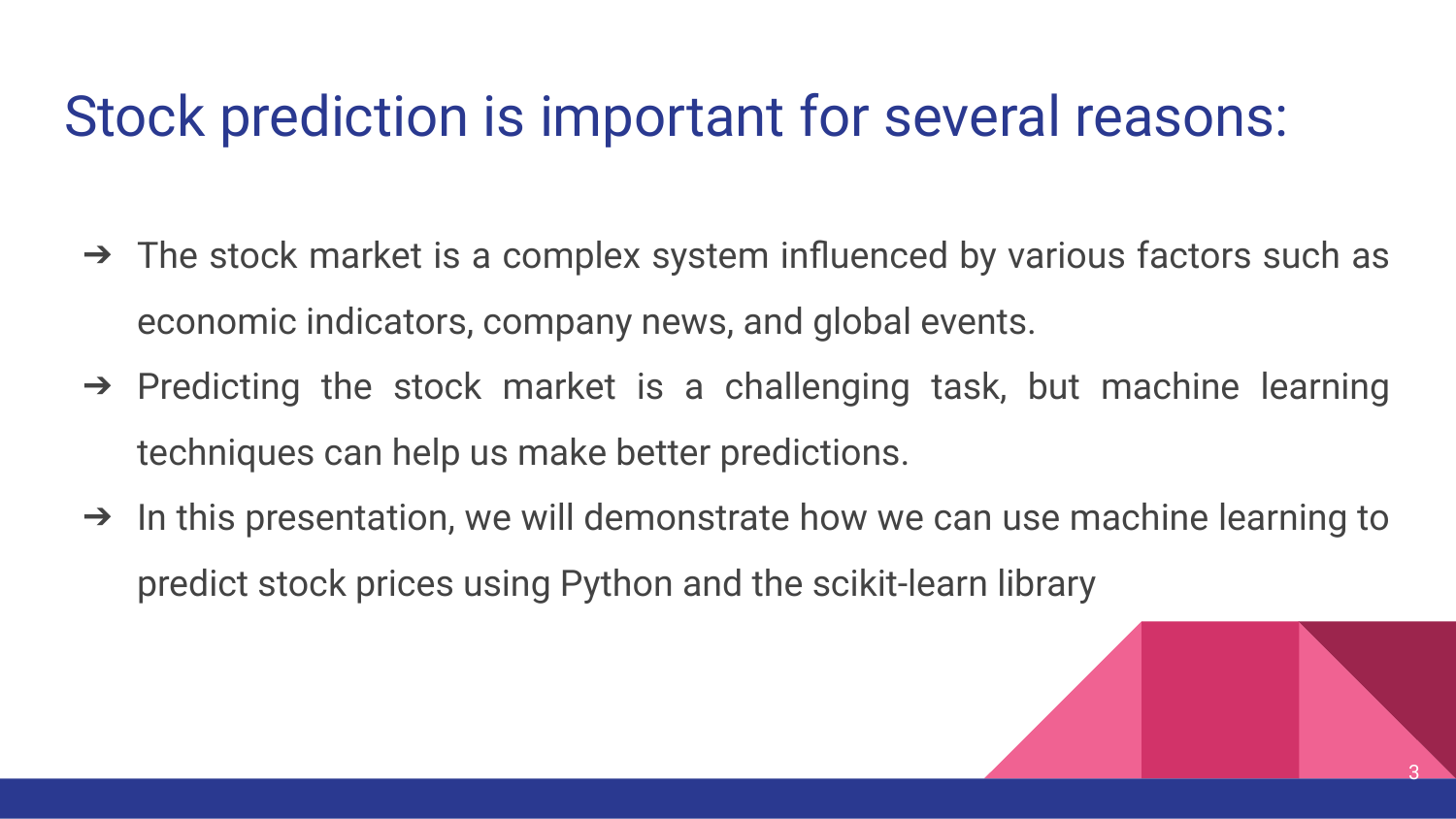

# Stock prediction is important for several reasons:
The stock market is a complex system influenced by various factors such as economic indicators, company news, and global events.
Predicting the stock market is a challenging task, but machine learning techniques can help us make better predictions.
In this presentation, we will demonstrate how we can use machine learning to predict stock prices using Python and the scikit-learn library
3